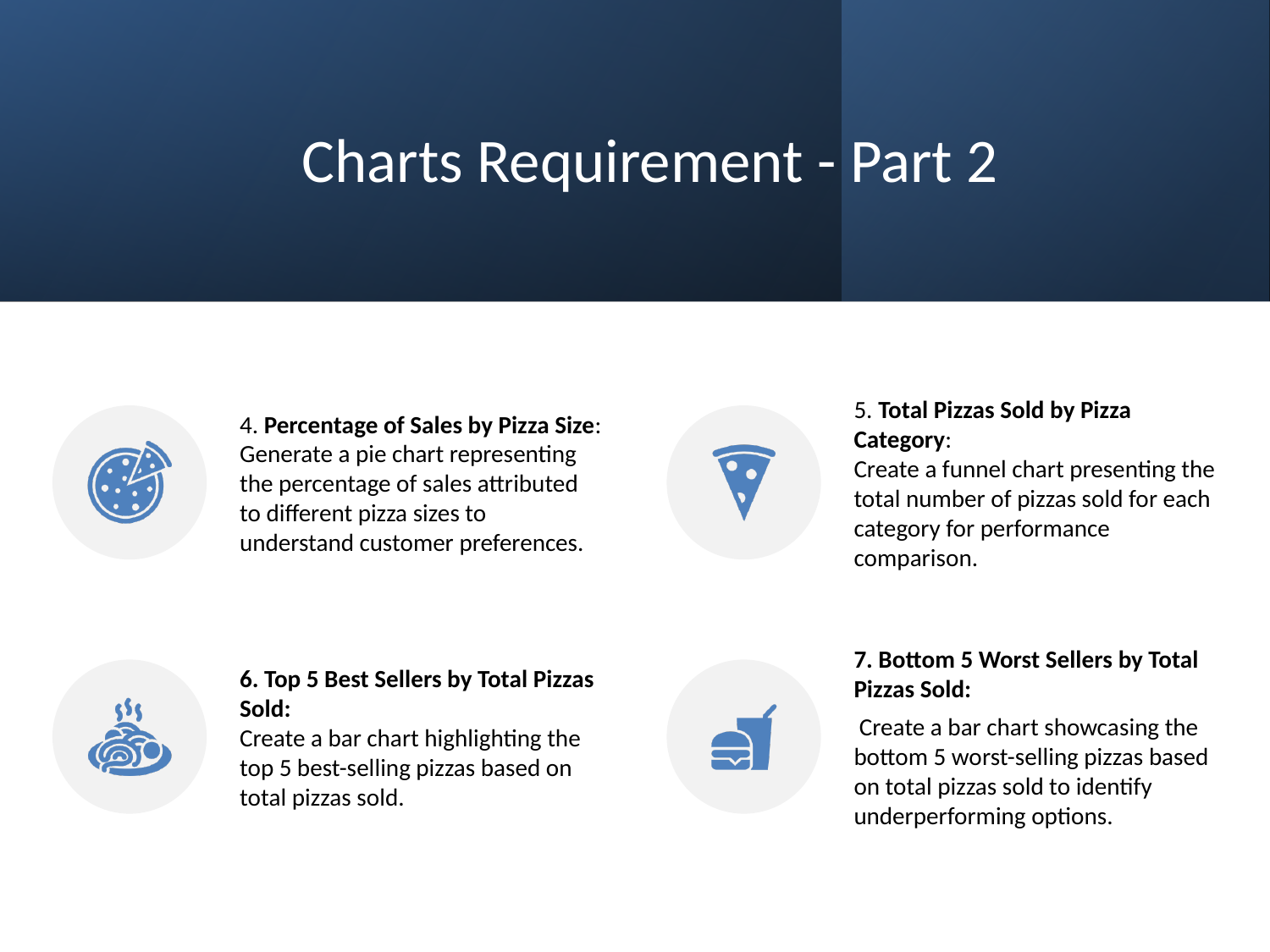

# Charts Requirement - Part 2
4. Percentage of Sales by Pizza Size:
Generate a pie chart representing the percentage of sales attributed to different pizza sizes to understand customer preferences.
5. Total Pizzas Sold by Pizza Category:
Create a funnel chart presenting the total number of pizzas sold for each category for performance comparison.
6. Top 5 Best Sellers by Total Pizzas Sold:
Create a bar chart highlighting the top 5 best-selling pizzas based on total pizzas sold.
7. Bottom 5 Worst Sellers by Total Pizzas Sold:
 Create a bar chart showcasing the bottom 5 worst-selling pizzas based on total pizzas sold to identify underperforming options.